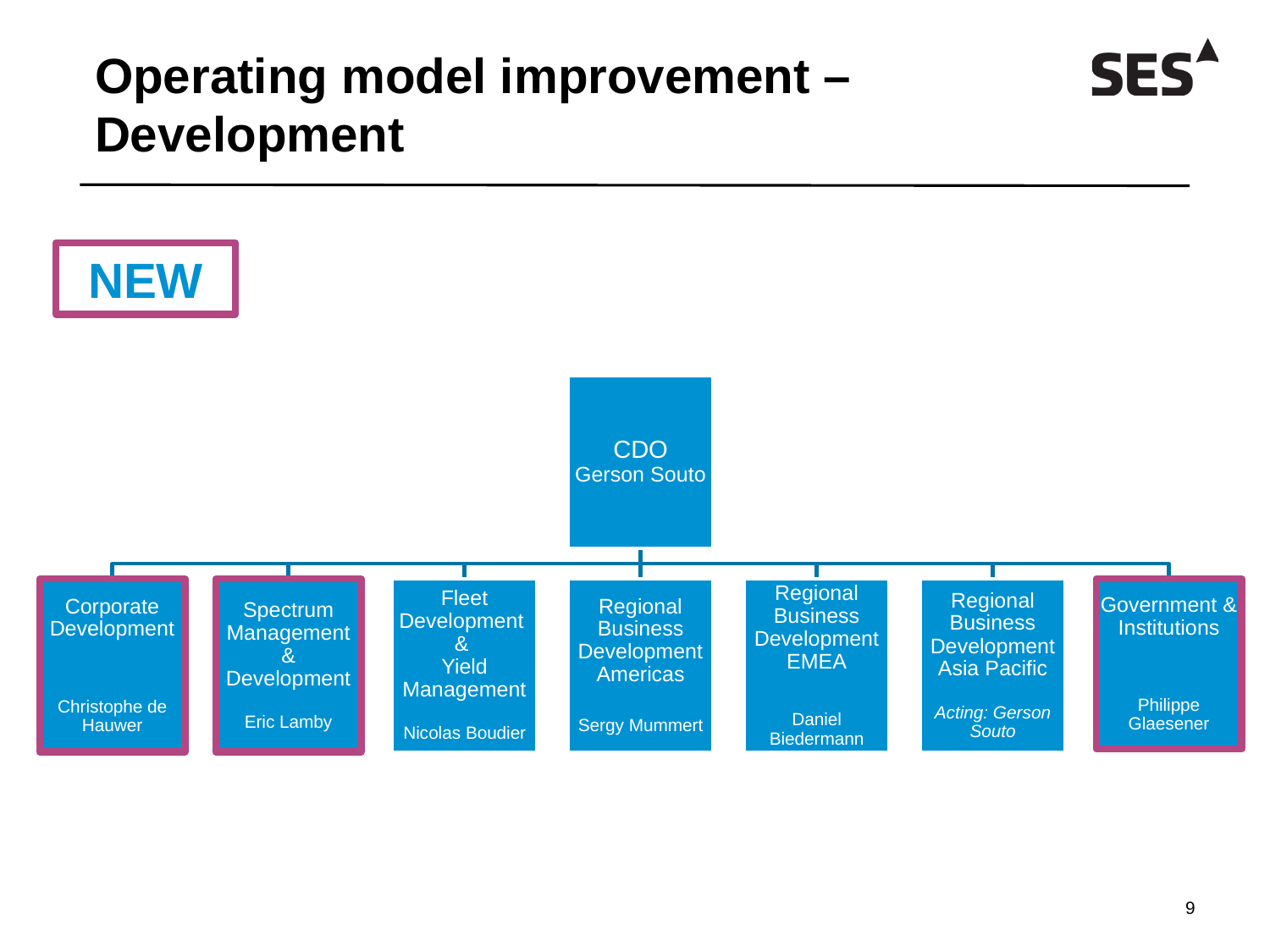

# Operating model improvement –Development
CDO
Gerson Souto
Corporate Development
Christophe de Hauwer
Spectrum Management
& Development
Eric Lamby
Fleet Development
&
Yield Management
Nicolas Boudier
Regional Business Development Americas
Sergy Mummert
Regional Business Development EMEA

Daniel Biedermann
Regional Business Development Asia Pacific
Acting: Gerson Souto
Government & Institutions

Philippe Glaesener

NEW
NEW
9